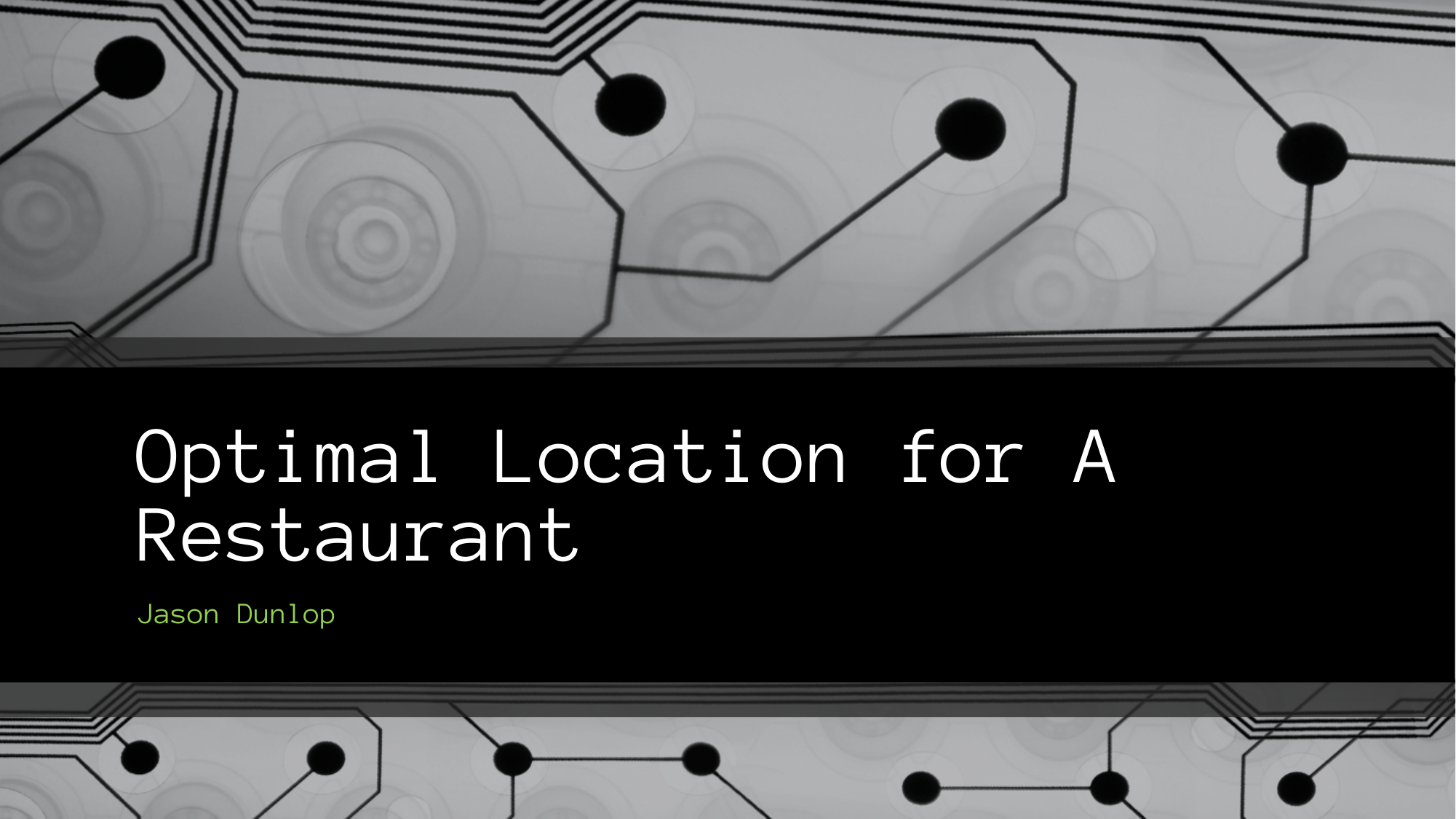

# Optimal Location for A Restaurant
Jason Dunlop